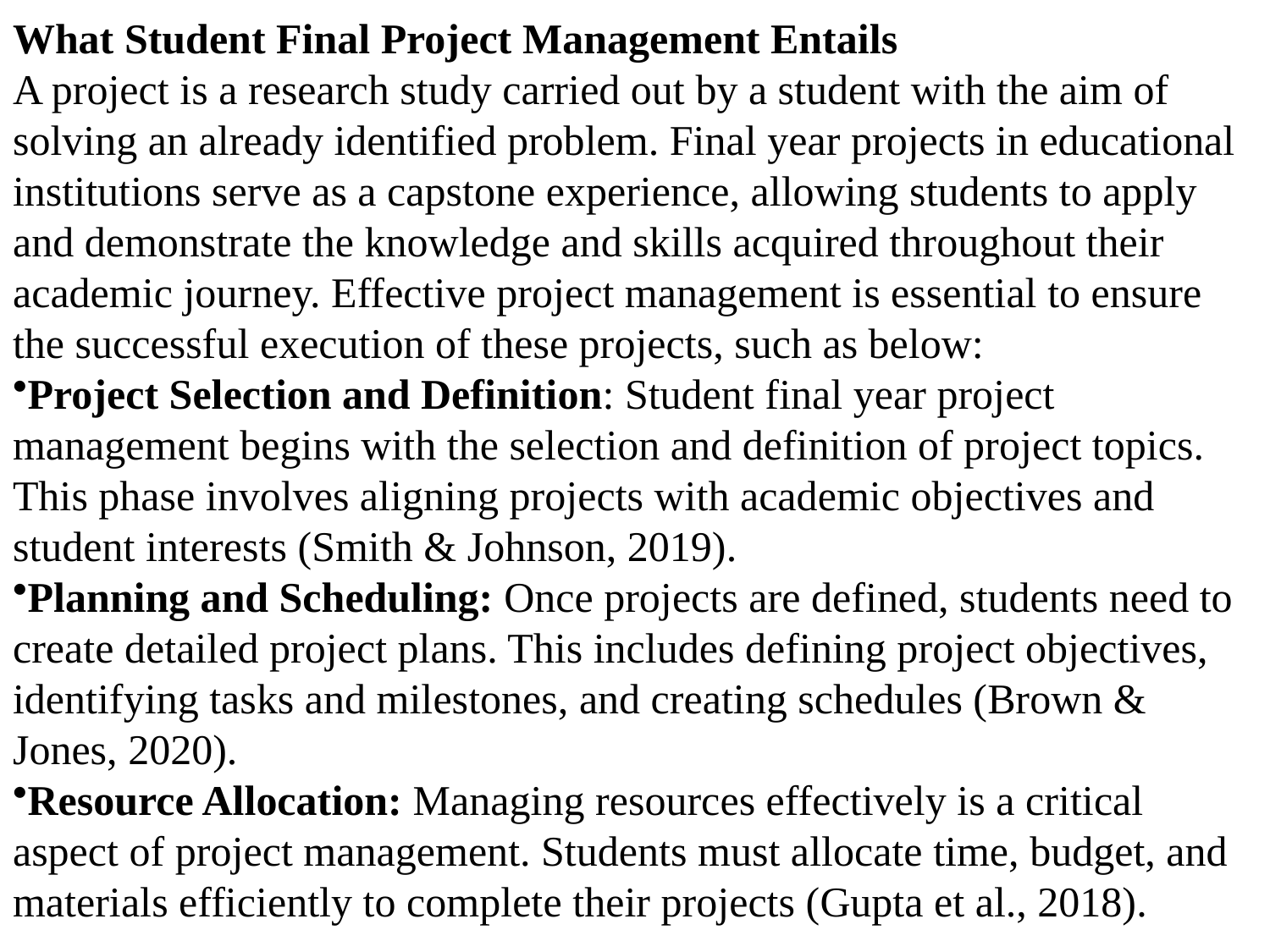

What Student Final Project Management Entails
A project is a research study carried out by a student with the aim of solving an already identified problem. Final year projects in educational institutions serve as a capstone experience, allowing students to apply and demonstrate the knowledge and skills acquired throughout their academic journey. Effective project management is essential to ensure the successful execution of these projects, such as below:
Project Selection and Definition: Student final year project management begins with the selection and definition of project topics. This phase involves aligning projects with academic objectives and student interests (Smith & Johnson, 2019).
Planning and Scheduling: Once projects are defined, students need to create detailed project plans. This includes defining project objectives, identifying tasks and milestones, and creating schedules (Brown & Jones, 2020).
Resource Allocation: Managing resources effectively is a critical aspect of project management. Students must allocate time, budget, and materials efficiently to complete their projects (Gupta et al., 2018).